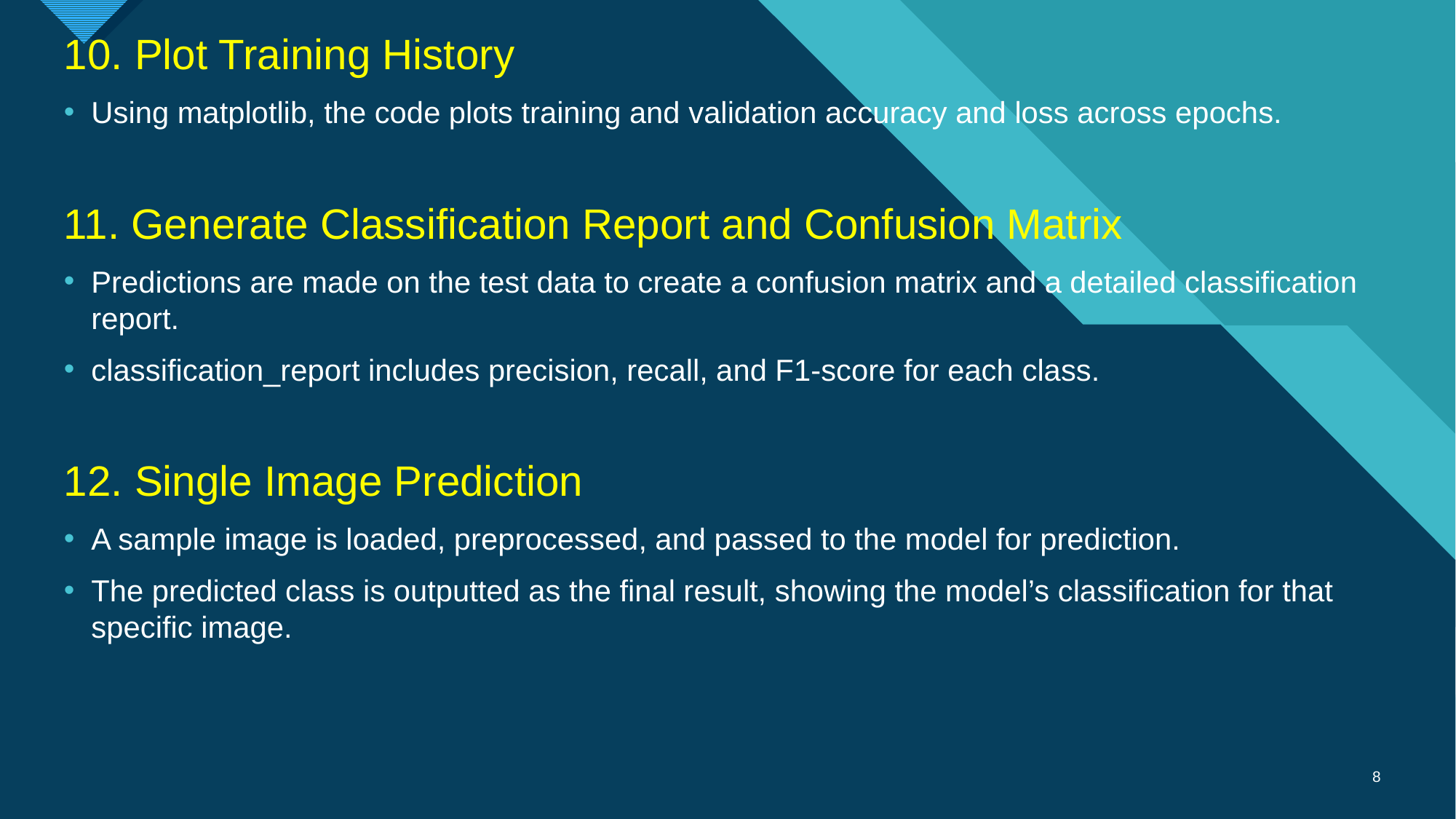

10. Plot Training History
Using matplotlib, the code plots training and validation accuracy and loss across epochs.

11. Generate Classification Report and Confusion Matrix
Predictions are made on the test data to create a confusion matrix and a detailed classification report.
classification_report includes precision, recall, and F1-score for each class.

12. Single Image Prediction
A sample image is loaded, preprocessed, and passed to the model for prediction.
The predicted class is outputted as the final result, showing the model’s classification for that specific image.
8